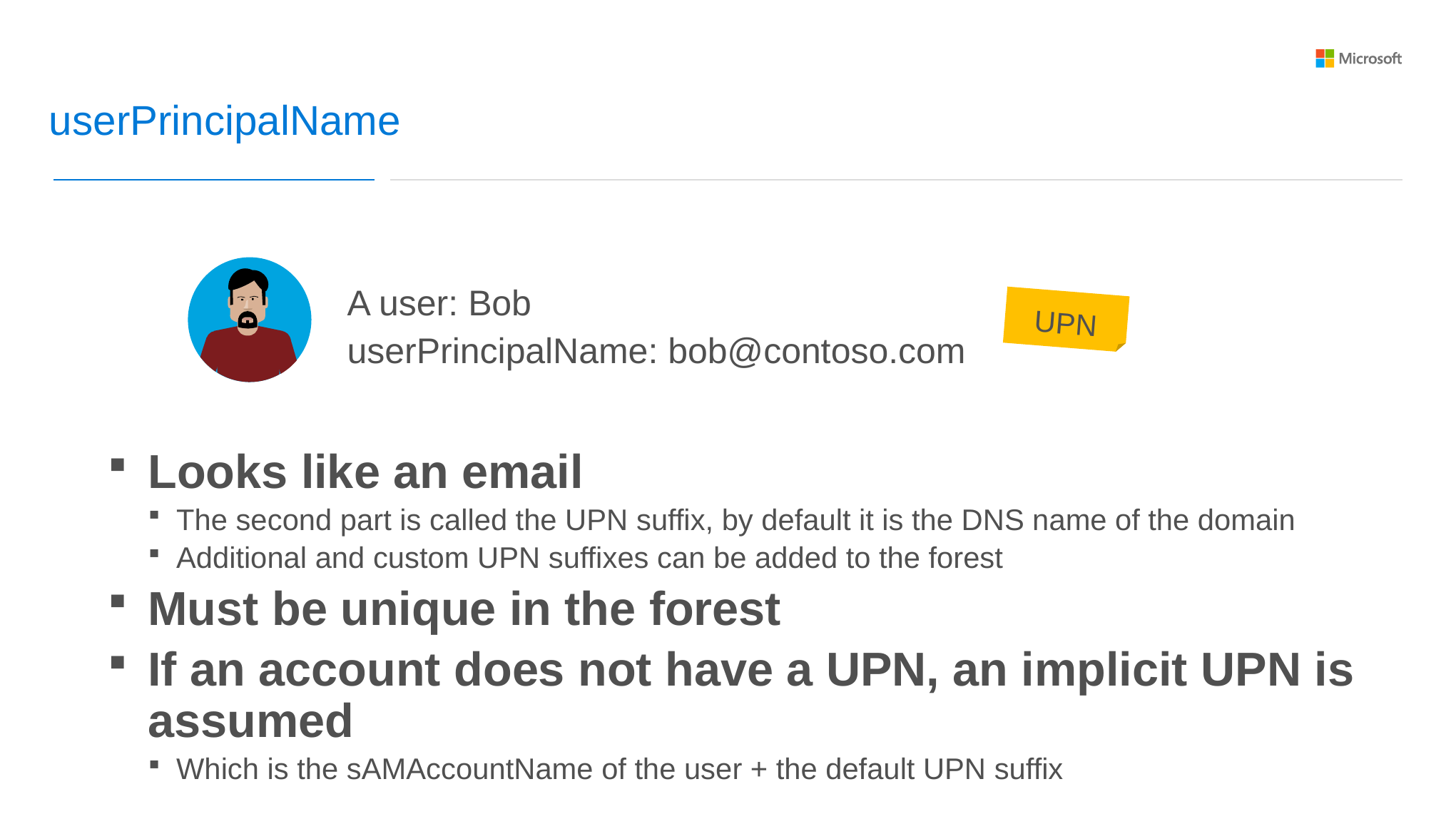

userPrincipalName

A user: Bob
userPrincipalName: bob@contoso.com
UPN
Looks like an email
The second part is called the UPN suffix, by default it is the DNS name of the domain
Additional and custom UPN suffixes can be added to the forest
Must be unique in the forest
If an account does not have a UPN, an implicit UPN is assumed
Which is the sAMAccountName of the user + the default UPN suffix